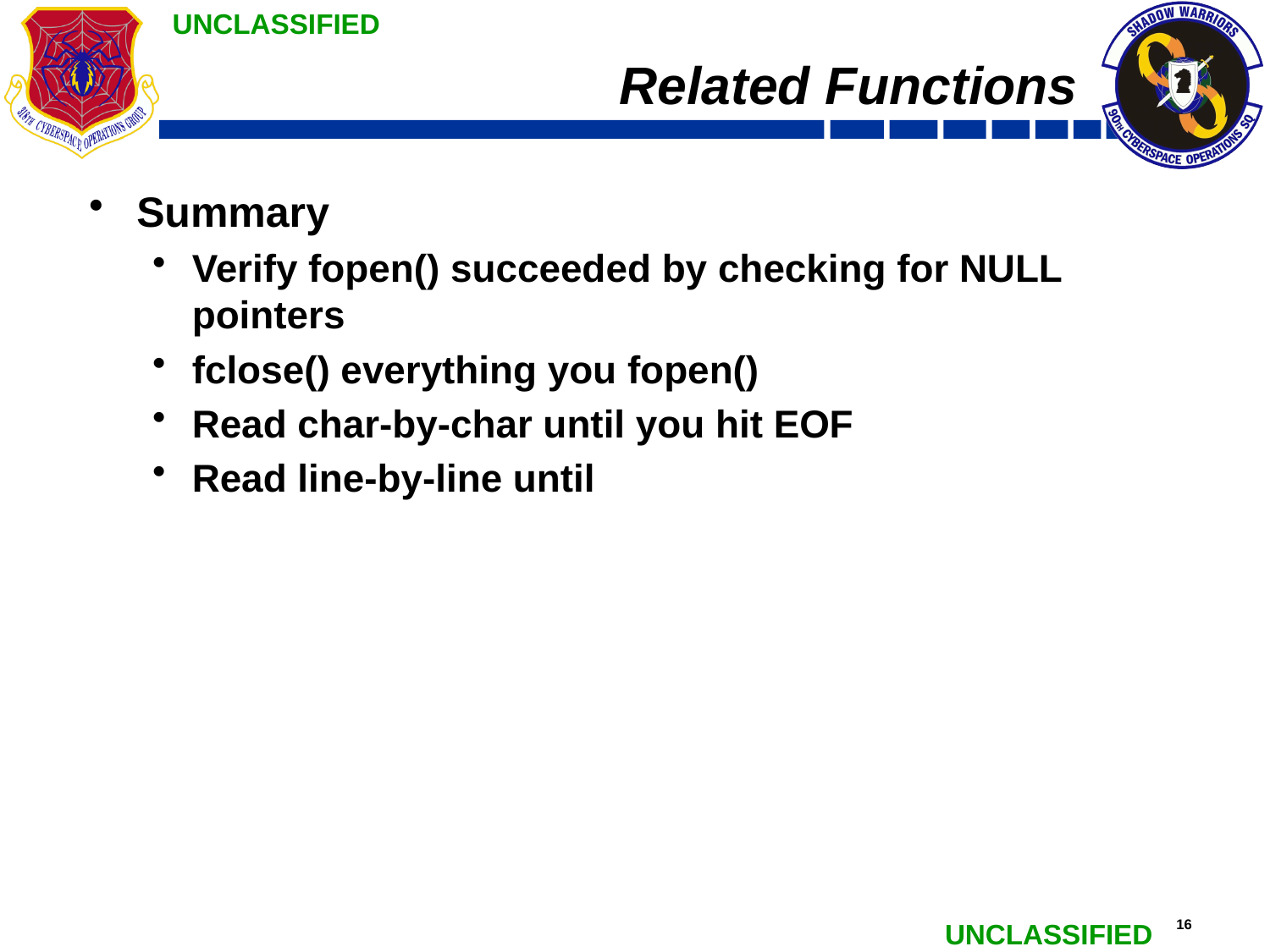

# Related Functions
Summary
Verify fopen() succeeded by checking for NULL pointers
fclose() everything you fopen()
Read char-by-char until you hit EOF
Read line-by-line until